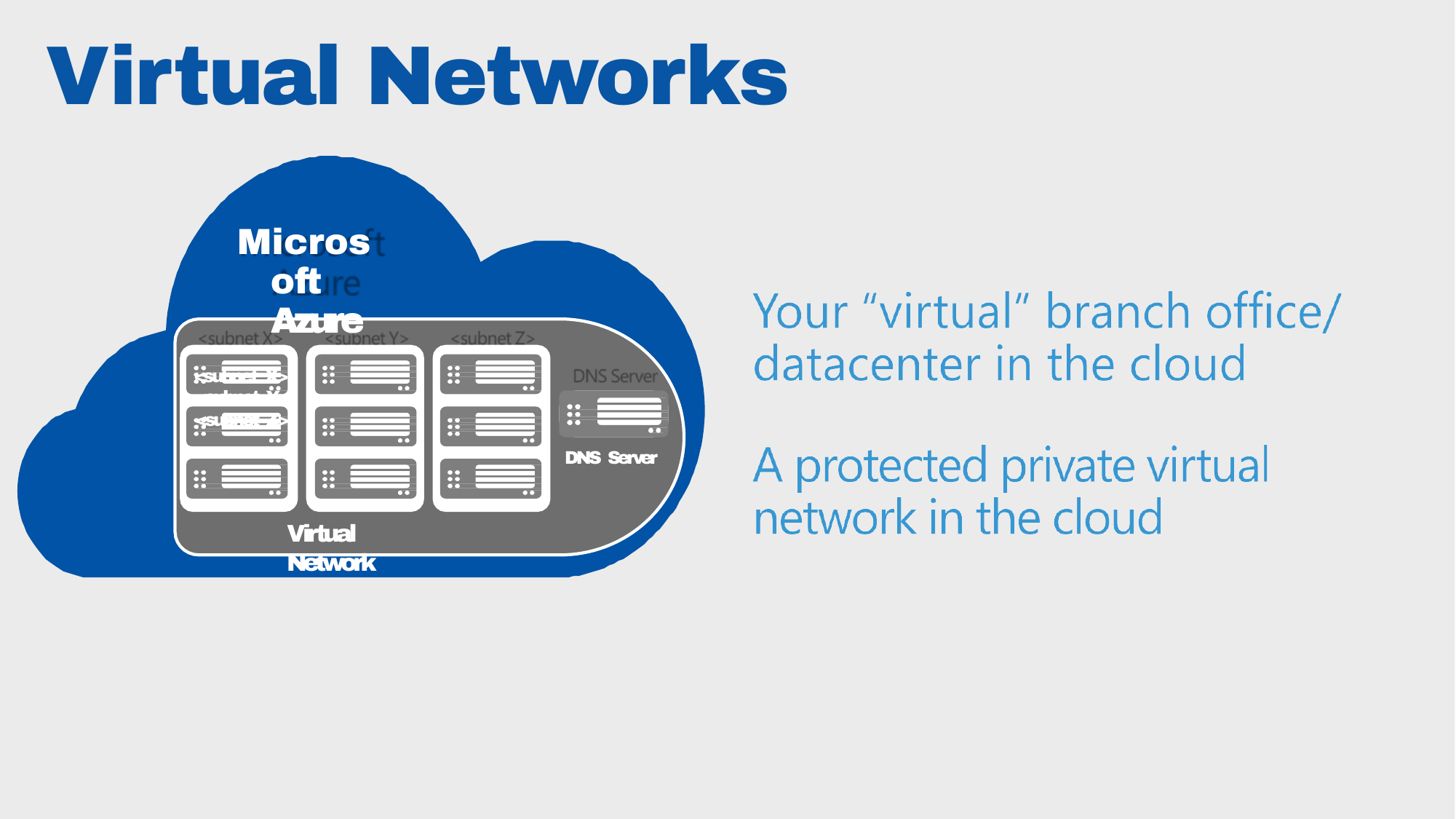

# Virtual Networks

Microsoft  Azure
<subnet X>	<subnet Y>	<subnet Z>
DNS Server

Virtual Network